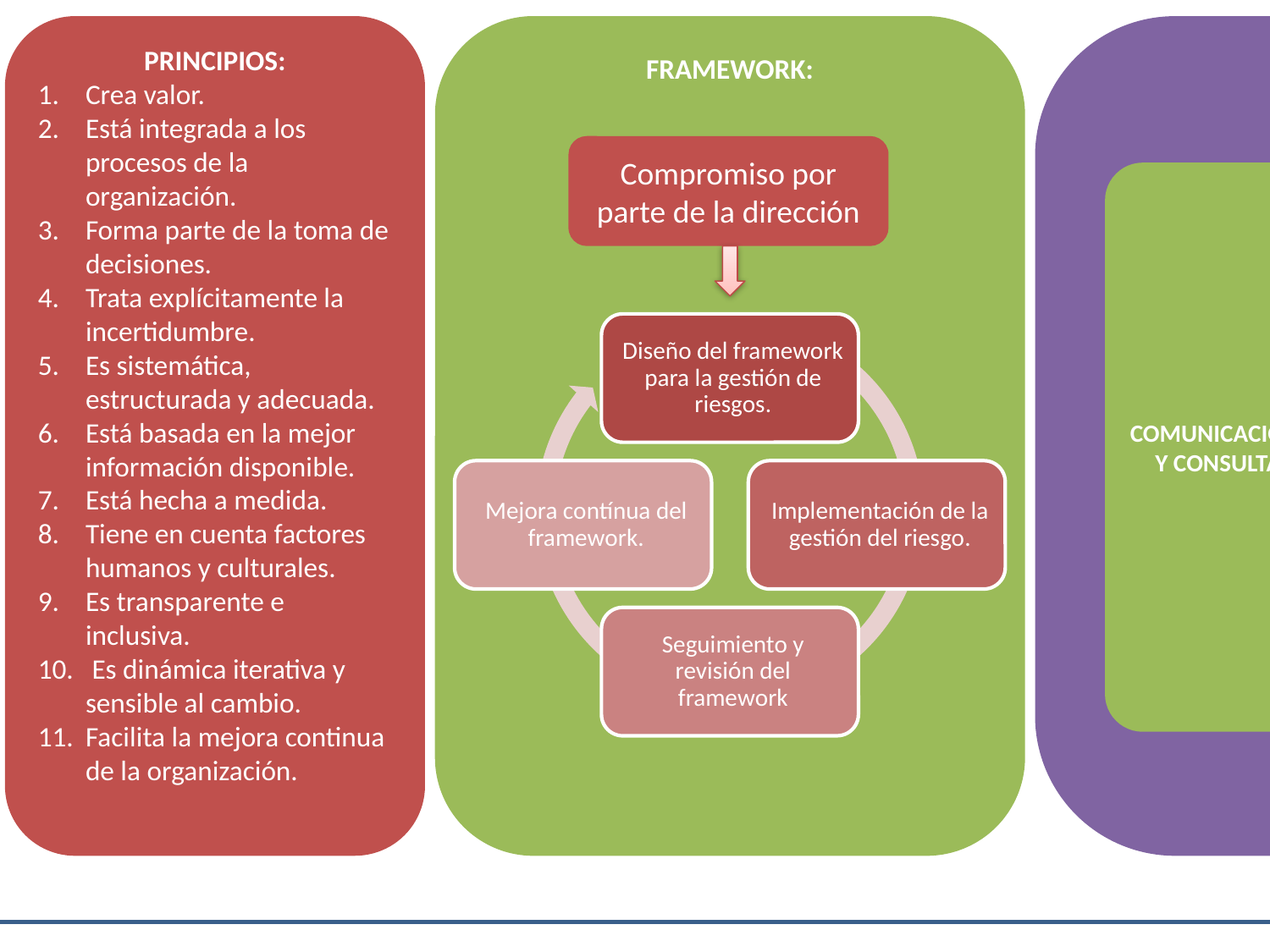

PRINCIPIOS:
Crea valor.
Está integrada a los procesos de la organización.
Forma parte de la toma de decisiones.
Trata explícitamente la incertidumbre.
Es sistemática, estructurada y adecuada.
Está basada en la mejor información disponible.
Está hecha a medida.
Tiene en cuenta factores humanos y culturales.
Es transparente e inclusiva.
 Es dinámica iterativa y sensible al cambio.
Facilita la mejora continua de la organización.
FRAMEWORK:
PROCESOS

COMUNICACIÓN
Y CONSULTA
Establecer el contexto
MONITOREO
Y REVISIÓN

EVALUACIÓN DE RIESGOS
Identificar riesgos

Analizar riesgos

Evaluar riesgos

Tratar riesgos

Compromiso por parte de la dirección

Diseño del framework para la gestión de riesgos.
Implementación de la gestión del riesgo.
Seguimiento y revisión del framework
Mejora contínua del framework.